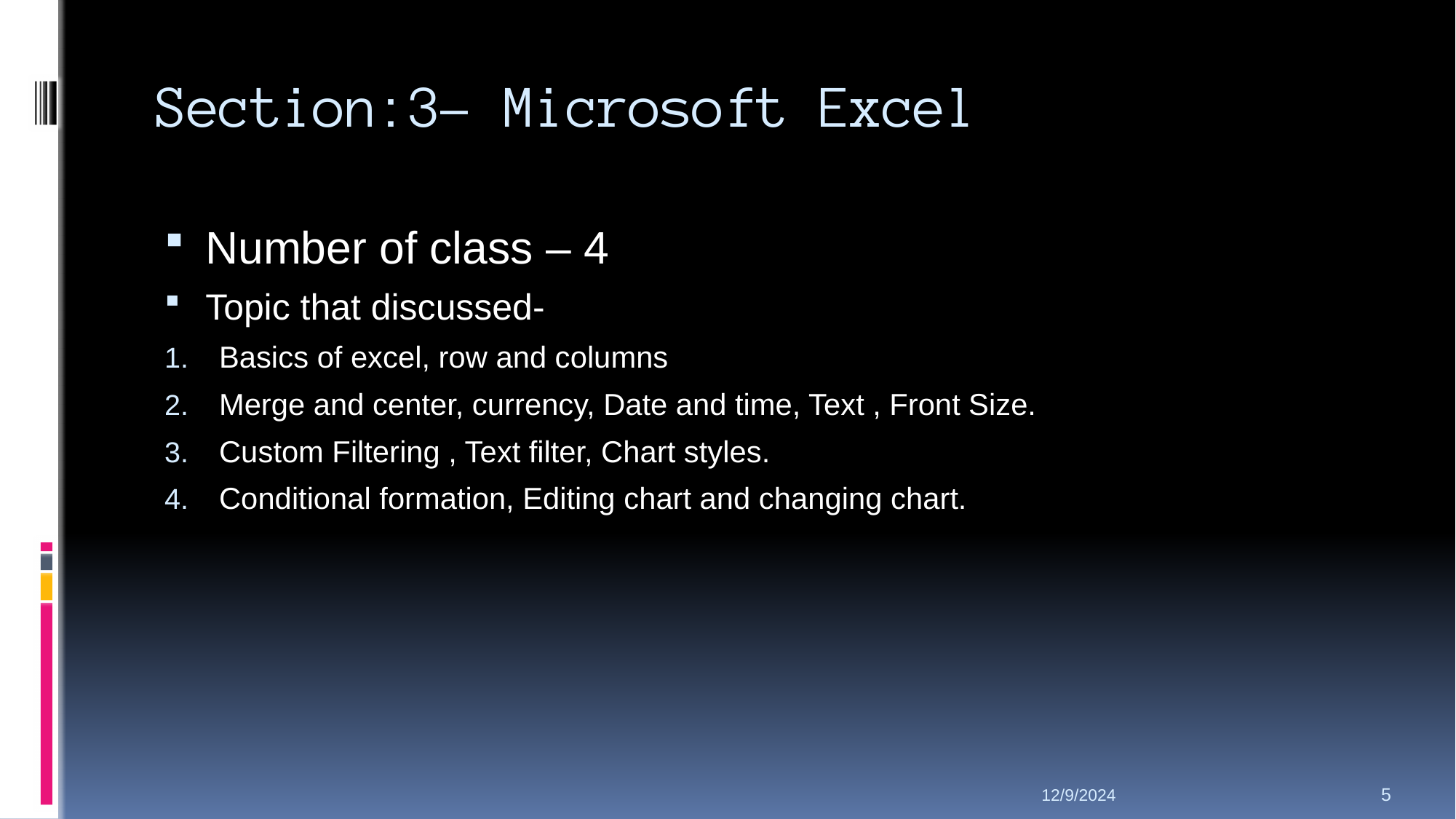

# Section:3- Microsoft Excel
Number of class – 4
Topic that discussed-
Basics of excel, row and columns
Merge and center, currency, Date and time, Text , Front Size.
Custom Filtering , Text filter, Chart styles.
Conditional formation, Editing chart and changing chart.

12/9/2024
5